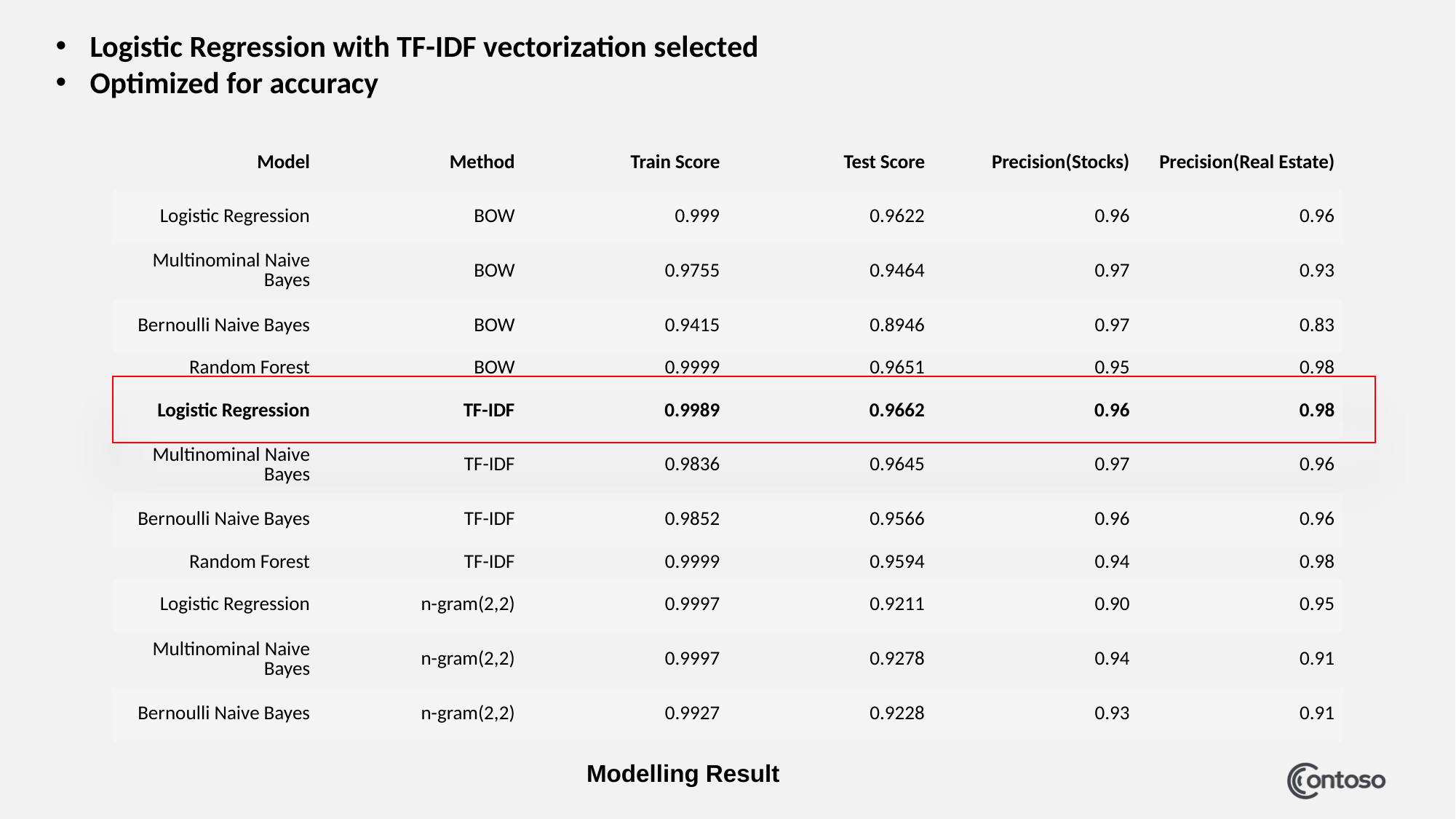

Logistic Regression with TF-IDF vectorization selected
Optimized for accuracy

| Model | Method | Train Score | Test Score | Precision(Stocks) | Precision(Real Estate) |
| --- | --- | --- | --- | --- | --- |
| Logistic Regression | BOW | 0.999 | 0.9622 | 0.96 | 0.96 |
| Multinominal Naive Bayes | BOW | 0.9755 | 0.9464 | 0.97 | 0.93 |
| Bernoulli Naive Bayes | BOW | 0.9415 | 0.8946 | 0.97 | 0.83 |
| Random Forest | BOW | 0.9999 | 0.9651 | 0.95 | 0.98 |
| Logistic Regression | TF-IDF | 0.9989 | 0.9662 | 0.96 | 0.98 |
| Multinominal Naive Bayes | TF-IDF | 0.9836 | 0.9645 | 0.97 | 0.96 |
| Bernoulli Naive Bayes | TF-IDF | 0.9852 | 0.9566 | 0.96 | 0.96 |
| Random Forest | TF-IDF | 0.9999 | 0.9594 | 0.94 | 0.98 |
| Logistic Regression | n-gram(2,2) | 0.9997 | 0.9211 | 0.90 | 0.95 |
| Multinominal Naive Bayes | n-gram(2,2) | 0.9997 | 0.9278 | 0.94 | 0.91 |
| Bernoulli Naive Bayes | n-gram(2,2) | 0.9927 | 0.9228 | 0.93 | 0.91 |

Modelling Result